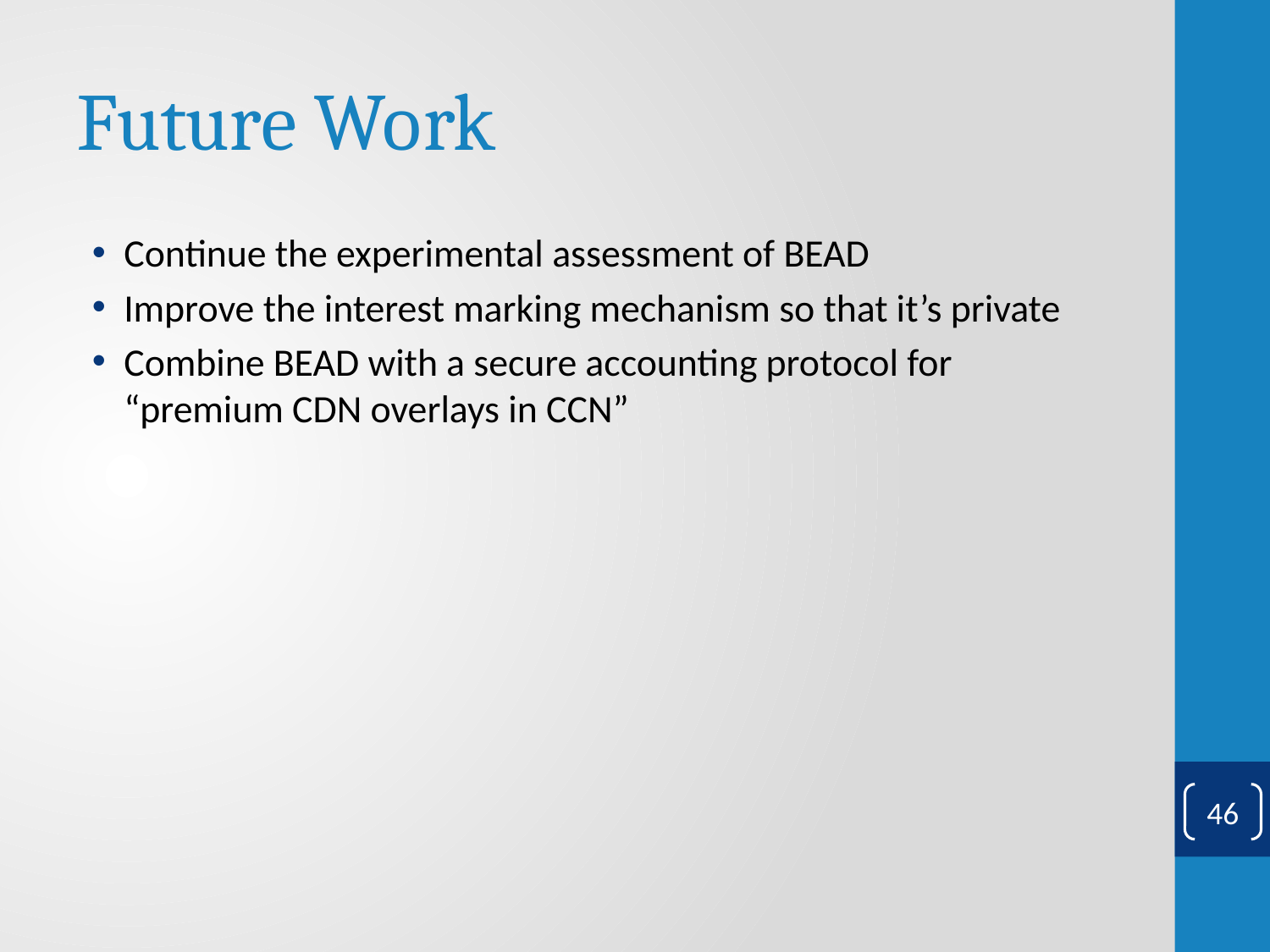

# Future Work
Continue the experimental assessment of BEAD
Improve the interest marking mechanism so that it’s private
Combine BEAD with a secure accounting protocol for “premium CDN overlays in CCN”

46